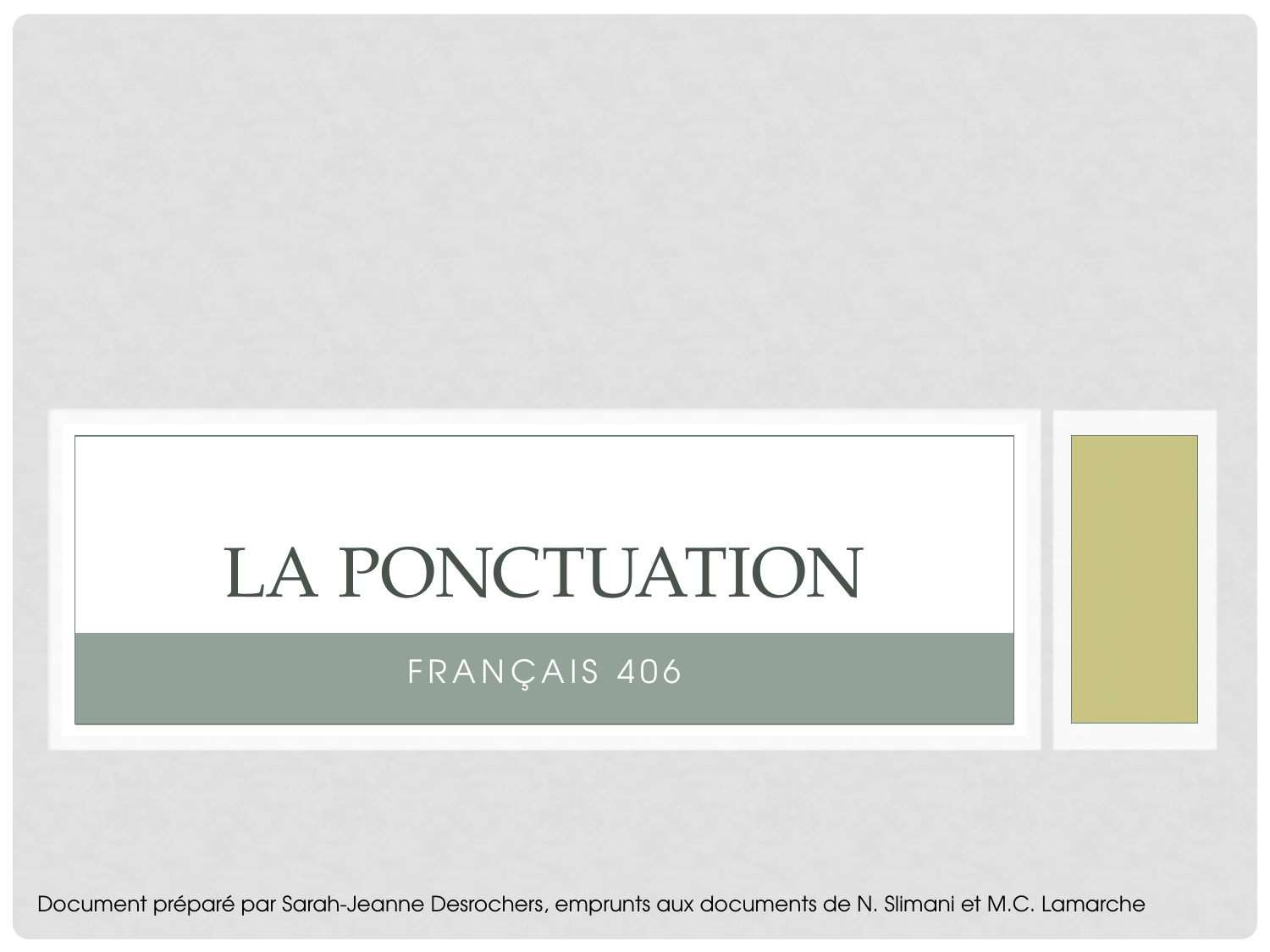

# La ponctuation
Français 406
Document préparé par Sarah-Jeanne Desrochers, emprunts aux documents de N. Slimani et M.C. Lamarche